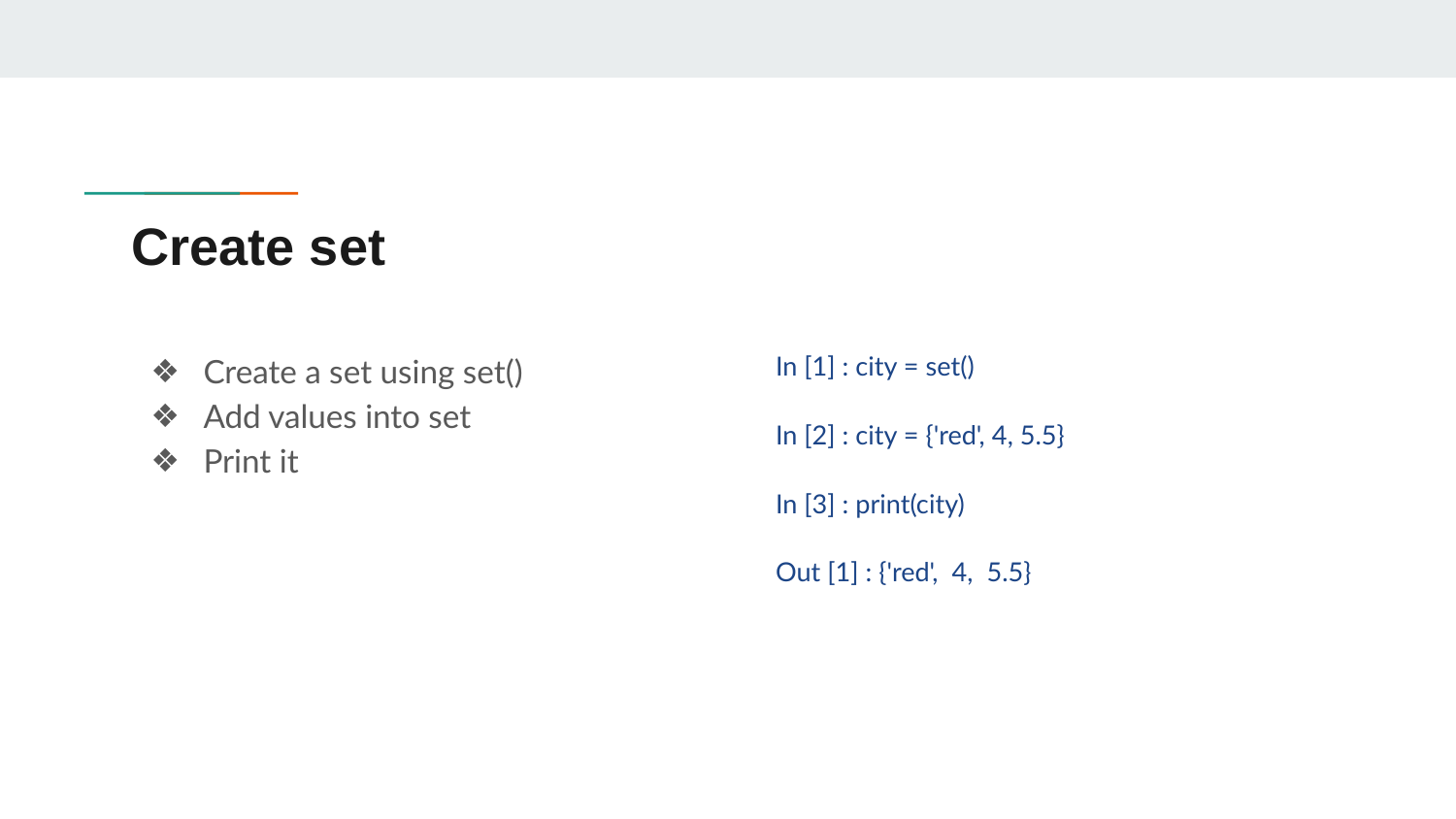

# Create set

Create a set using set()
Add values into set
Print it
In [1] : city = set()
In [2] : city = {'red', 4, 5.5}
In [3] : print(city)
Out [1] : {'red',  4,  5.5}